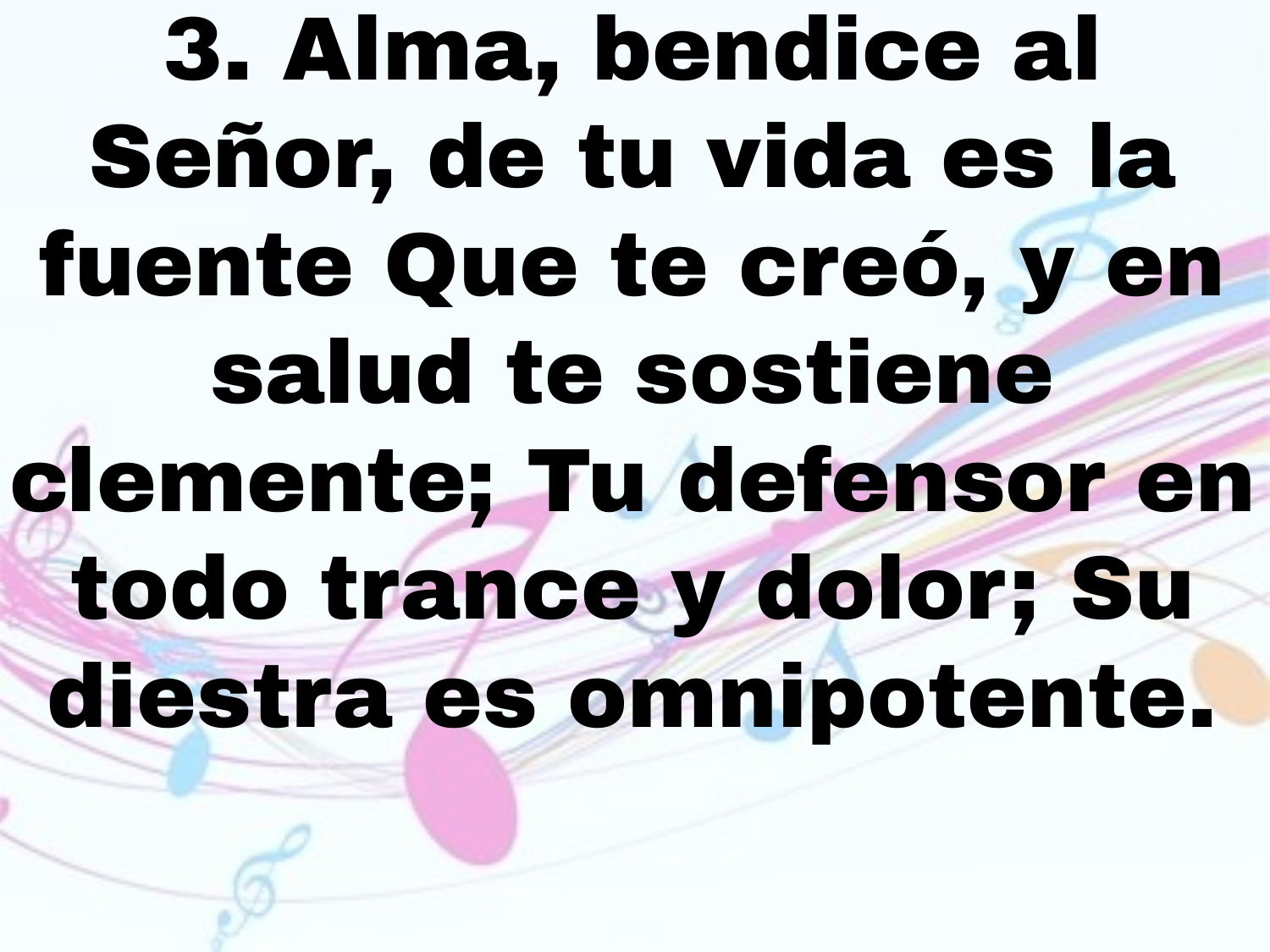

3. Alma, bendice al Señor, de tu vida es la fuente Que te creó, y en salud te sostiene
clemente; Tu defensor en todo trance y dolor; Su diestra es omnipotente.